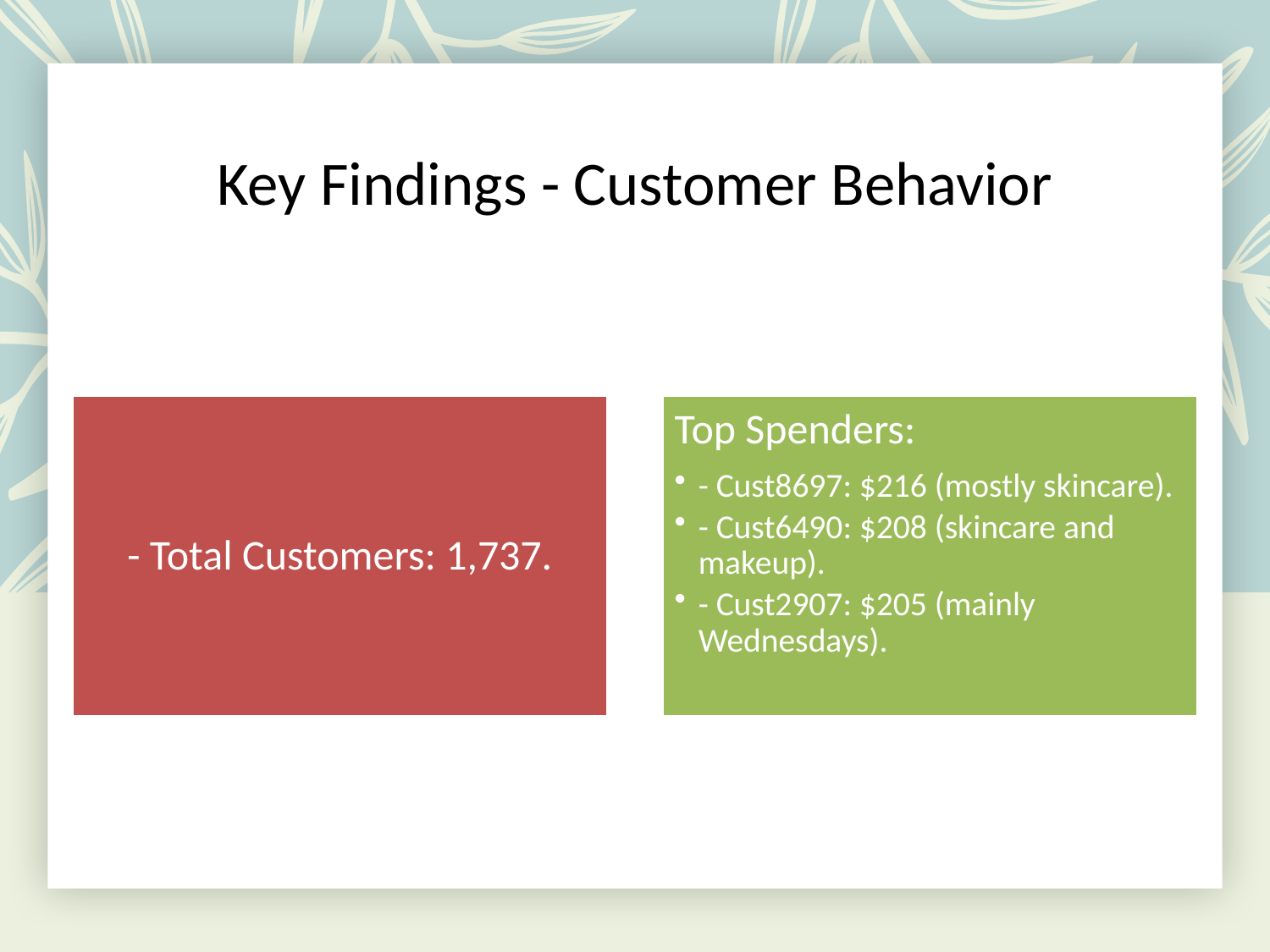

# Key Findings - Customer Behavior
- Total Customers: 1,737.
Top Spenders:
- Cust8697: $216 (mostly skincare).
- Cust6490: $208 (skincare and makeup).
- Cust2907: $205 (mainly Wednesdays).